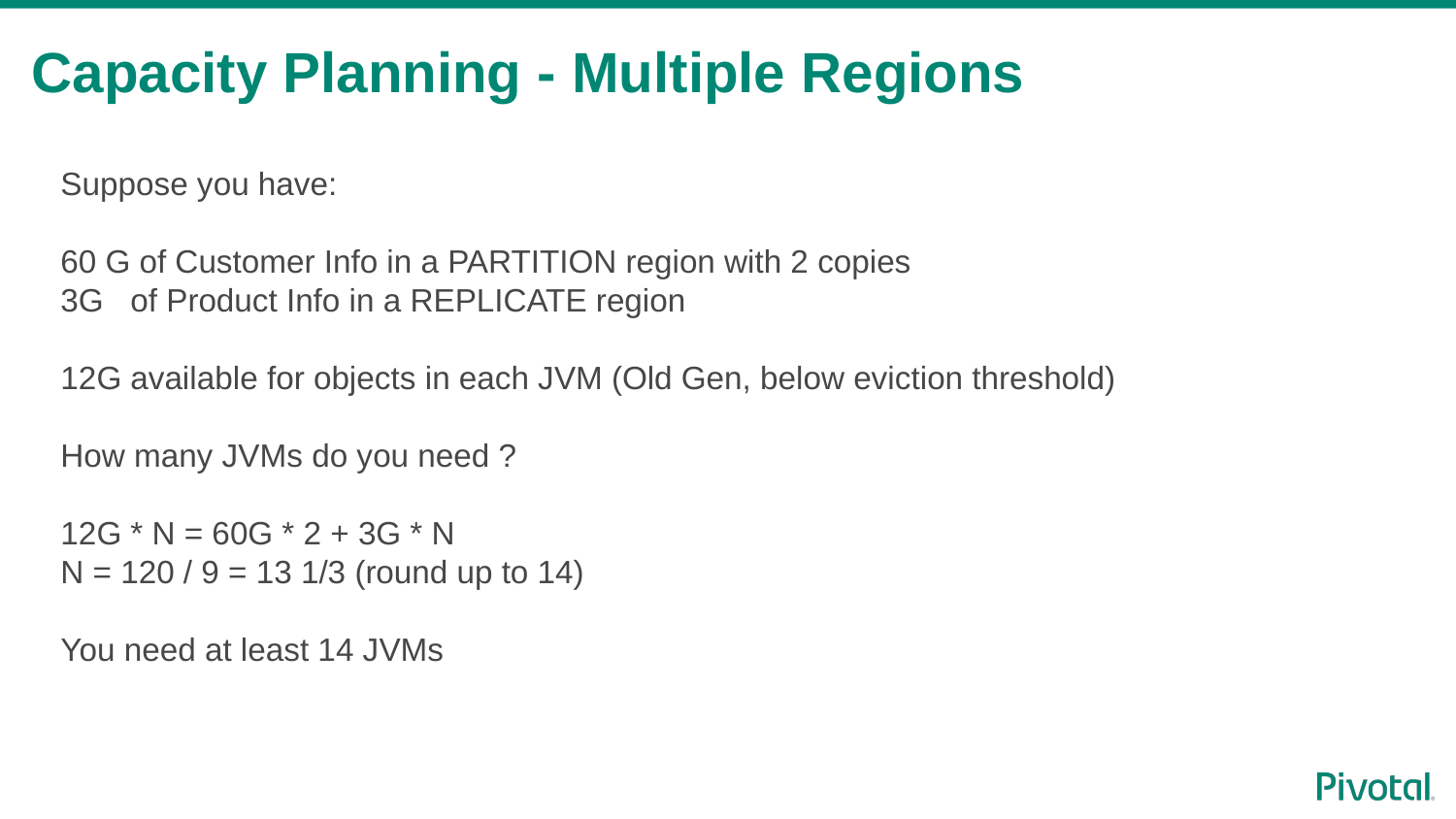

# Capacity Planning - Multiple Regions
Suppose you have:

60 G of Customer Info in a PARTITION region with 2 copies
3G   of Product Info in a REPLICATE region

12G available for objects in each JVM (Old Gen, below eviction threshold)

How many JVMs do you need ?

12G * N = 60G * 2 + 3G * N
N = 120 / 9 = 13 1/3 (round up to 14)

You need at least 14 JVMs